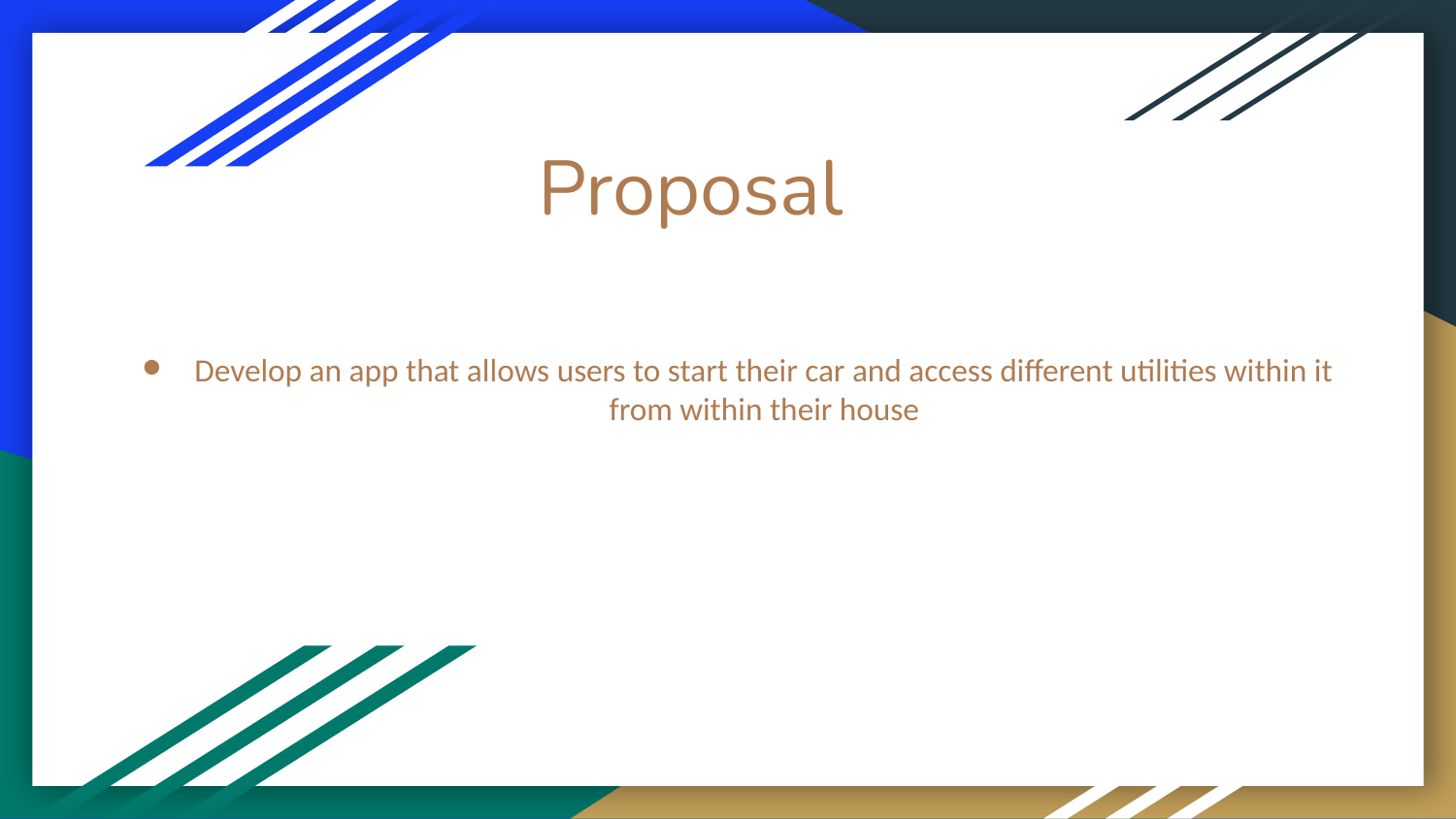

# Proposal
Develop an app that allows users to start their car and access different utilities within it from within their house